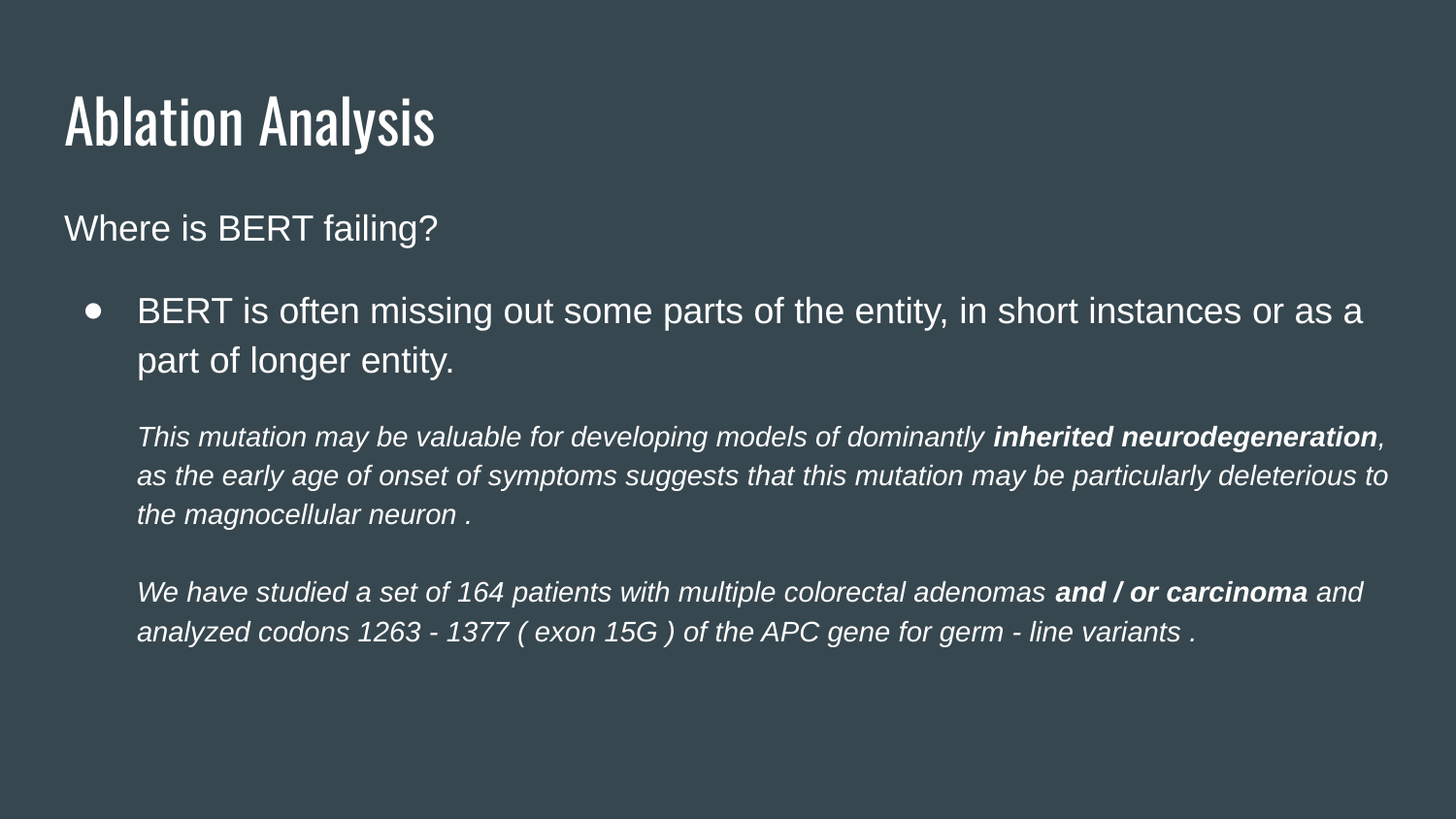

# Ablation Analysis
Where is BERT failing?
BERT is often missing out some parts of the entity, in short instances or as a part of longer entity.
This mutation may be valuable for developing models of dominantly inherited neurodegeneration, as the early age of onset of symptoms suggests that this mutation may be particularly deleterious to the magnocellular neuron .

We have studied a set of 164 patients with multiple colorectal adenomas and / or carcinoma and analyzed codons 1263 - 1377 ( exon 15G ) of the APC gene for germ - line variants .